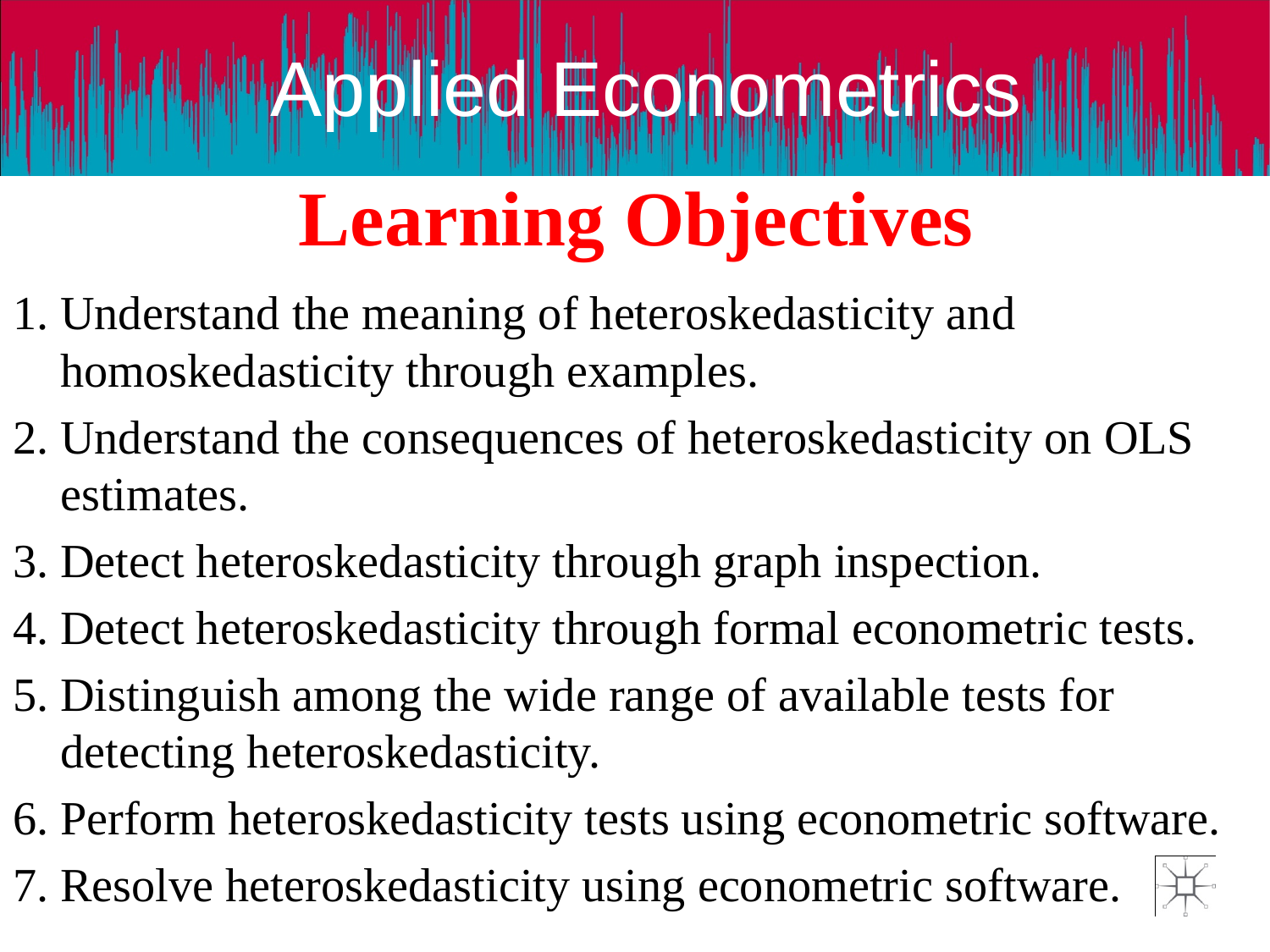

# Learning Objectives
1. Understand the meaning of heteroskedasticity and homoskedasticity through examples.
2. Understand the consequences of heteroskedasticity on OLS estimates.
3. Detect heteroskedasticity through graph inspection.
4. Detect heteroskedasticity through formal econometric tests.
5. Distinguish among the wide range of available tests for detecting heteroskedasticity.
6. Perform heteroskedasticity tests using econometric software.
7. Resolve heteroskedasticity using econometric software.